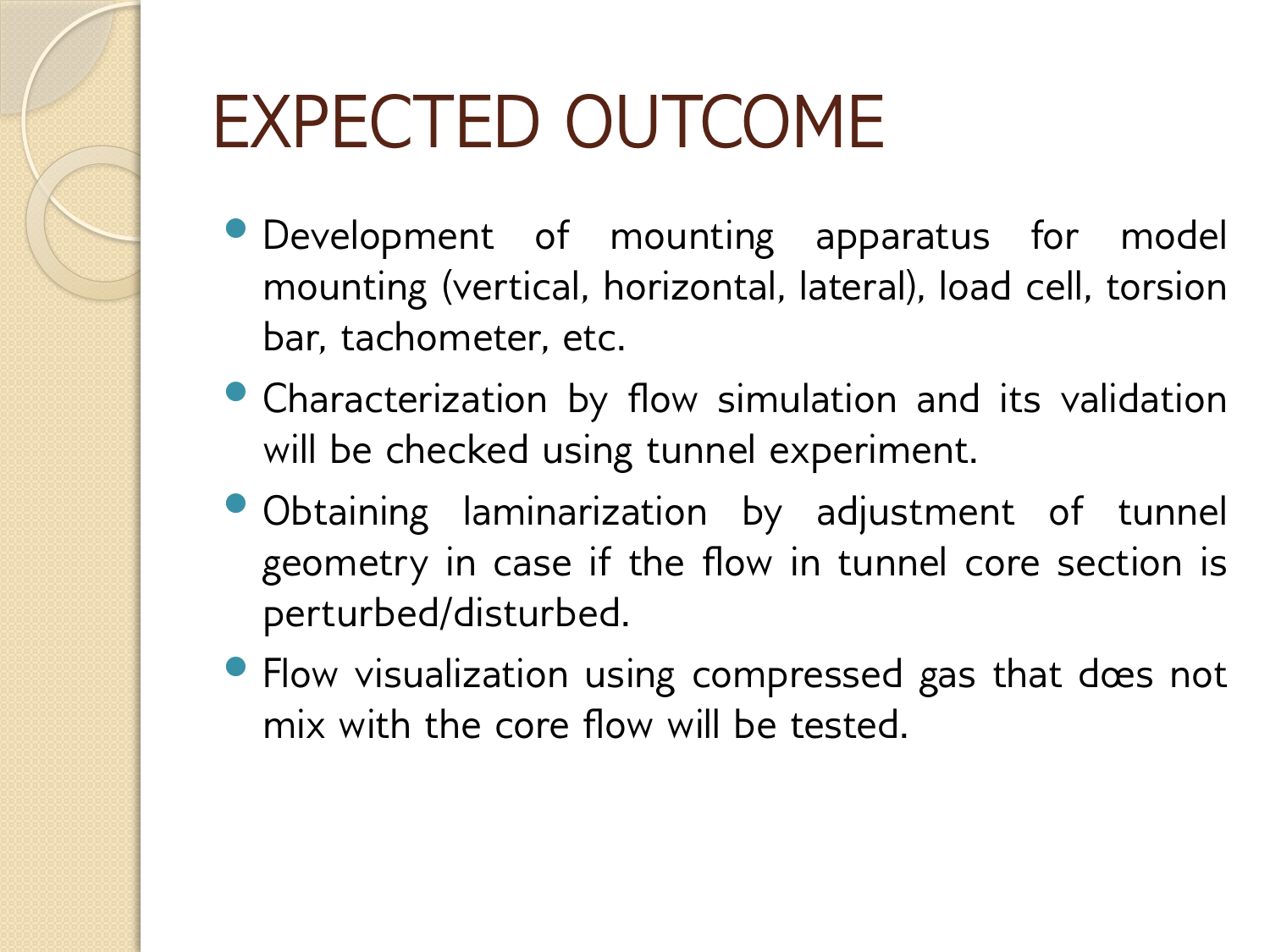

# EXPECTED OUTCOME
Development of mounting apparatus for model mounting (vertical, horizontal, lateral), load cell, torsion bar, tachometer, etc.
Characterization by flow simulation and its validation will be checked using tunnel experiment.
Obtaining laminarization by adjustment of tunnel geometry in case if the flow in tunnel core section is perturbed/disturbed.
Flow visualization using compressed gas that does not mix with the core flow will be tested.